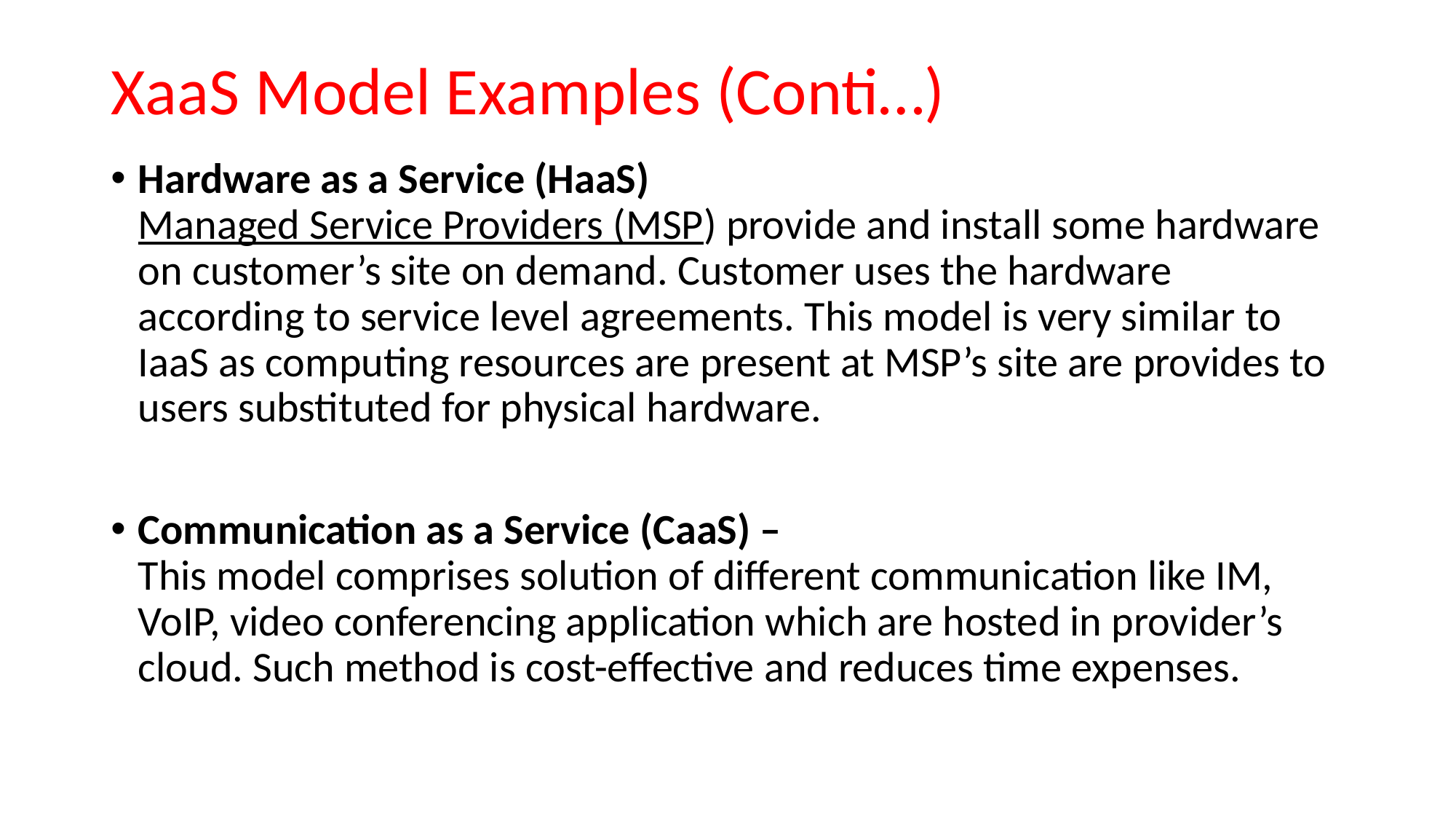

# XaaS Model Examples (Conti…)
Hardware as a Service (HaaS)
Managed Service Providers (MSP) provide and install some hardware on customer’s site on demand. Customer uses the hardware according to service level agreements. This model is very similar to IaaS as computing resources are present at MSP’s site are provides to users substituted for physical hardware.

Communication as a Service (CaaS) – 
This model comprises solution of different communication like IM, VoIP, video conferencing application which are hosted in provider’s cloud. Such method is cost-effective and reduces time expenses.